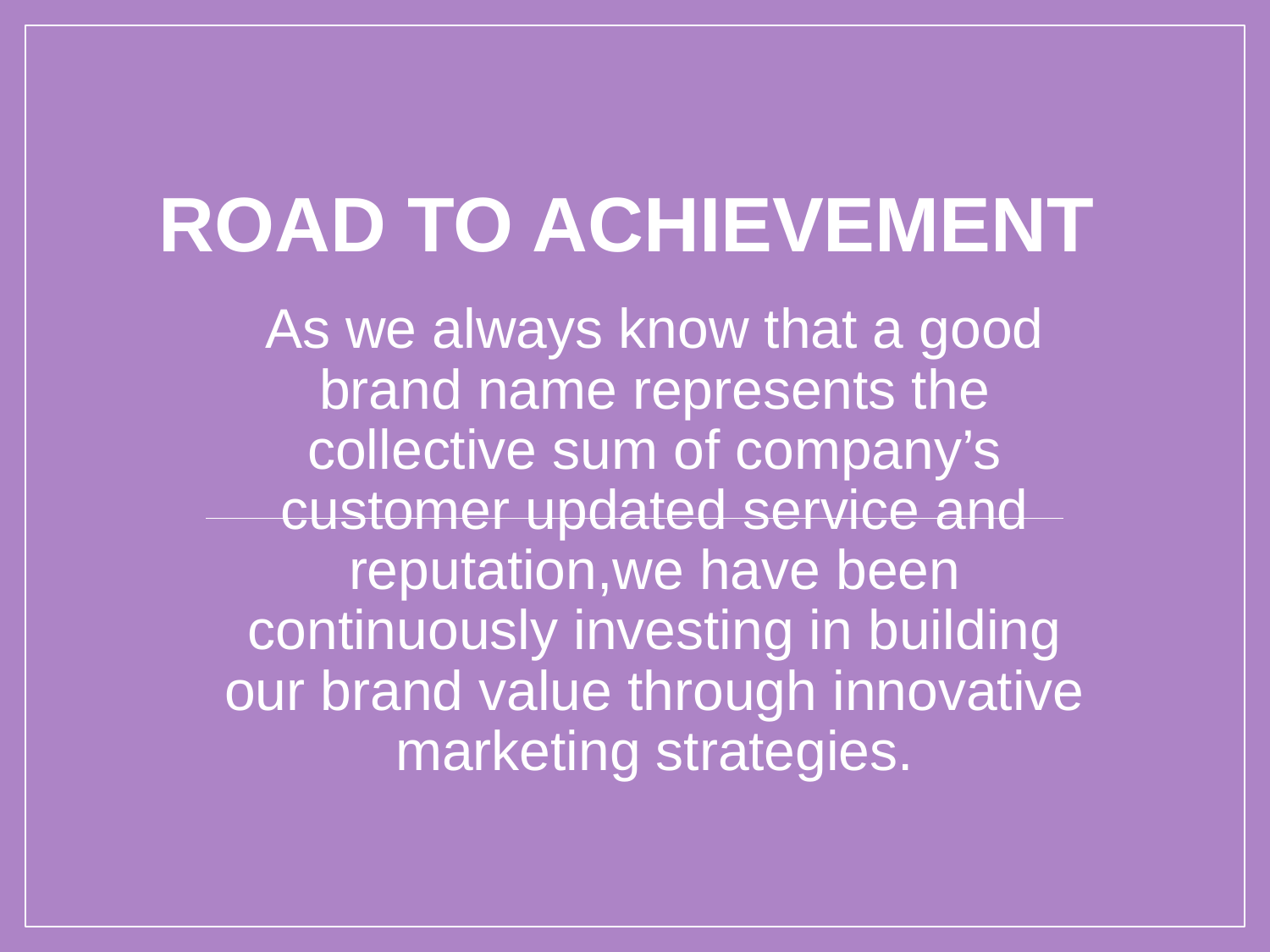

# Road to Achievement
As we always know that a good brand name represents the collective sum of company’s customer updated service and reputation,we have been continuously investing in building our brand value through innovative marketing strategies.